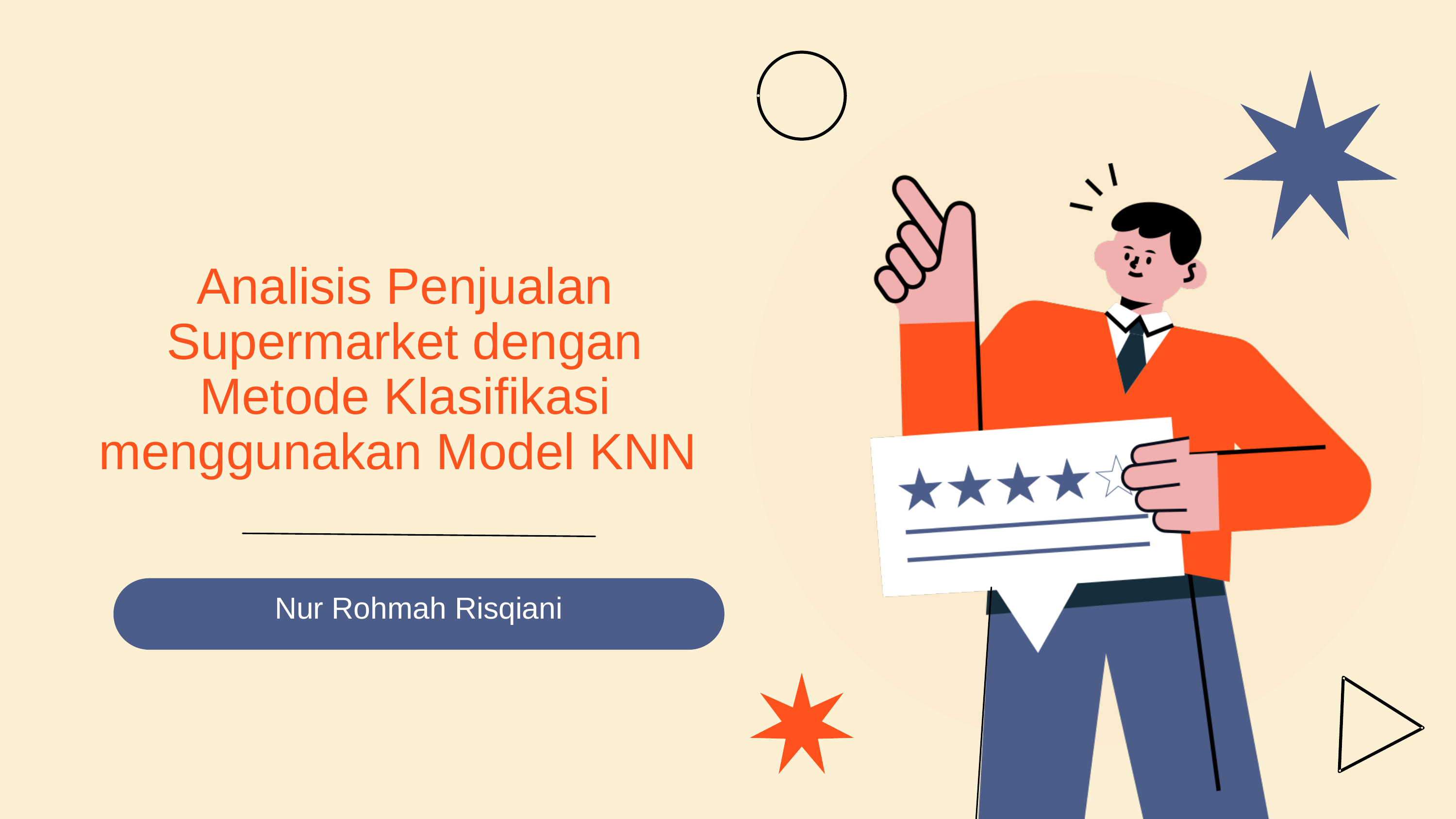

Analisis Penjualan Supermarket dengan Metode Klasifikasi menggunakan Model KNN

Nur Rohmah Risqiani